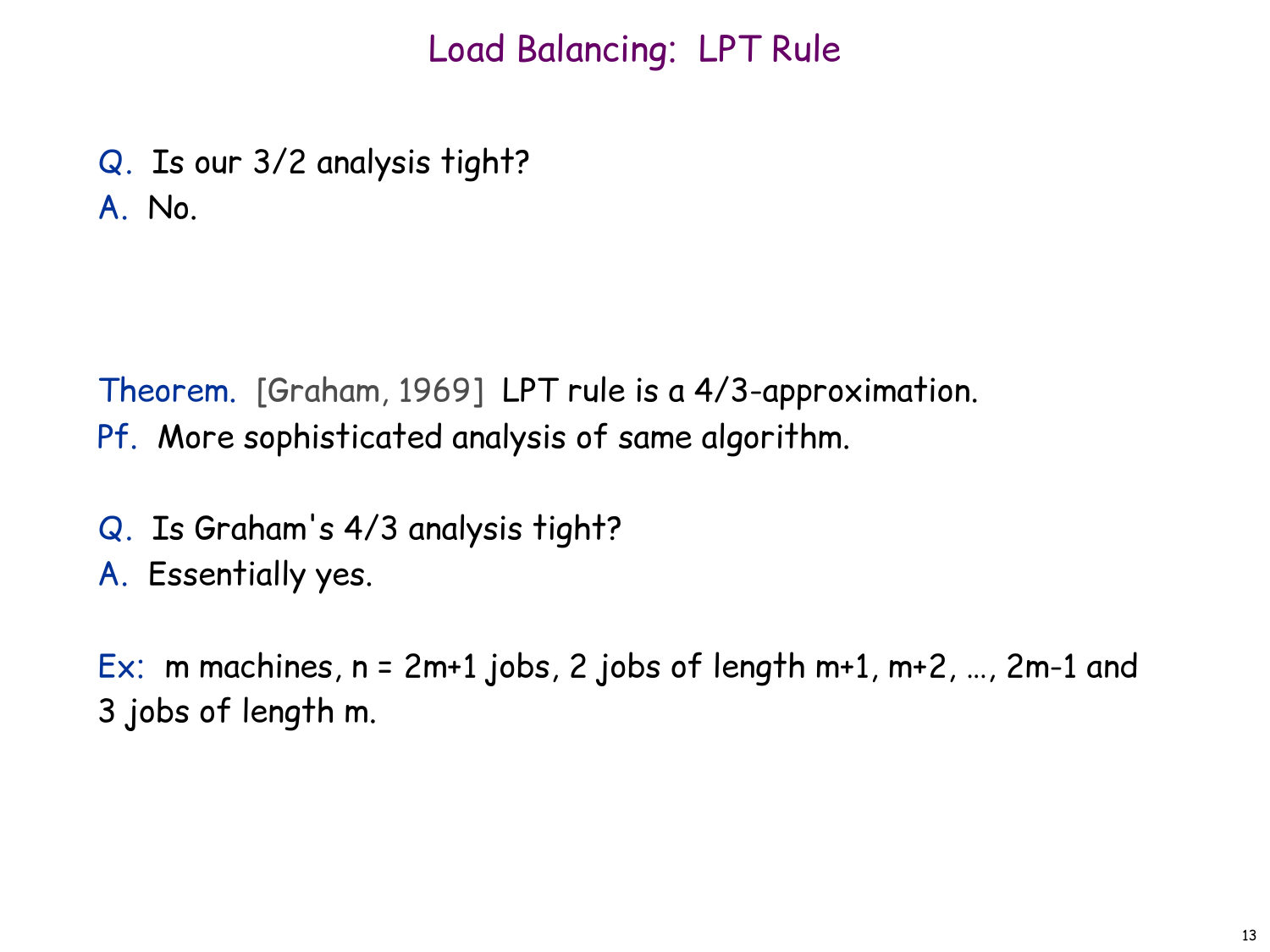

# Load Balancing:  LPT Rule
Q.  Is our 3/2 analysis tight?
A.  No.

Theorem.  [Graham, 1969]  LPT rule is a 4/3-approximation.
Pf.  More sophisticated analysis of same algorithm.

Q.  Is Graham's 4/3 analysis tight?
A.  Essentially yes.

Ex:  m machines, n = 2m+1 jobs, 2 jobs of length m+1, m+2, …, 2m-1 and 3 jobs of length m.

13